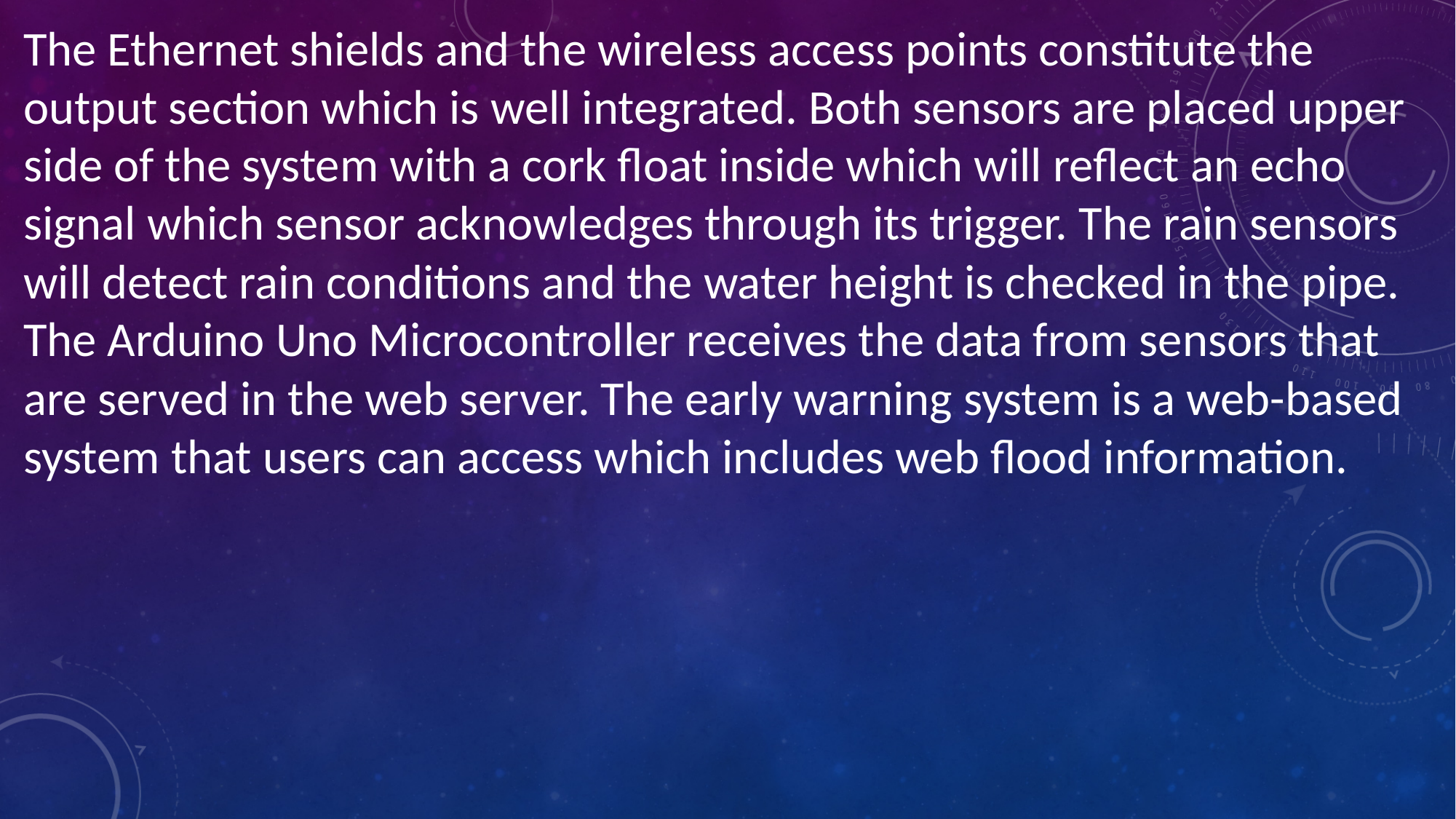

The Ethernet shields and the wireless access points constitute the output section which is well integrated. Both sensors are placed upper side of the system with a cork float inside which will reflect an echo signal which sensor acknowledges through its trigger. The rain sensors will detect rain conditions and the water height is checked in the pipe. The Arduino Uno Microcontroller receives the data from sensors that are served in the web server. The early warning system is a web-based system that users can access which includes web flood information.